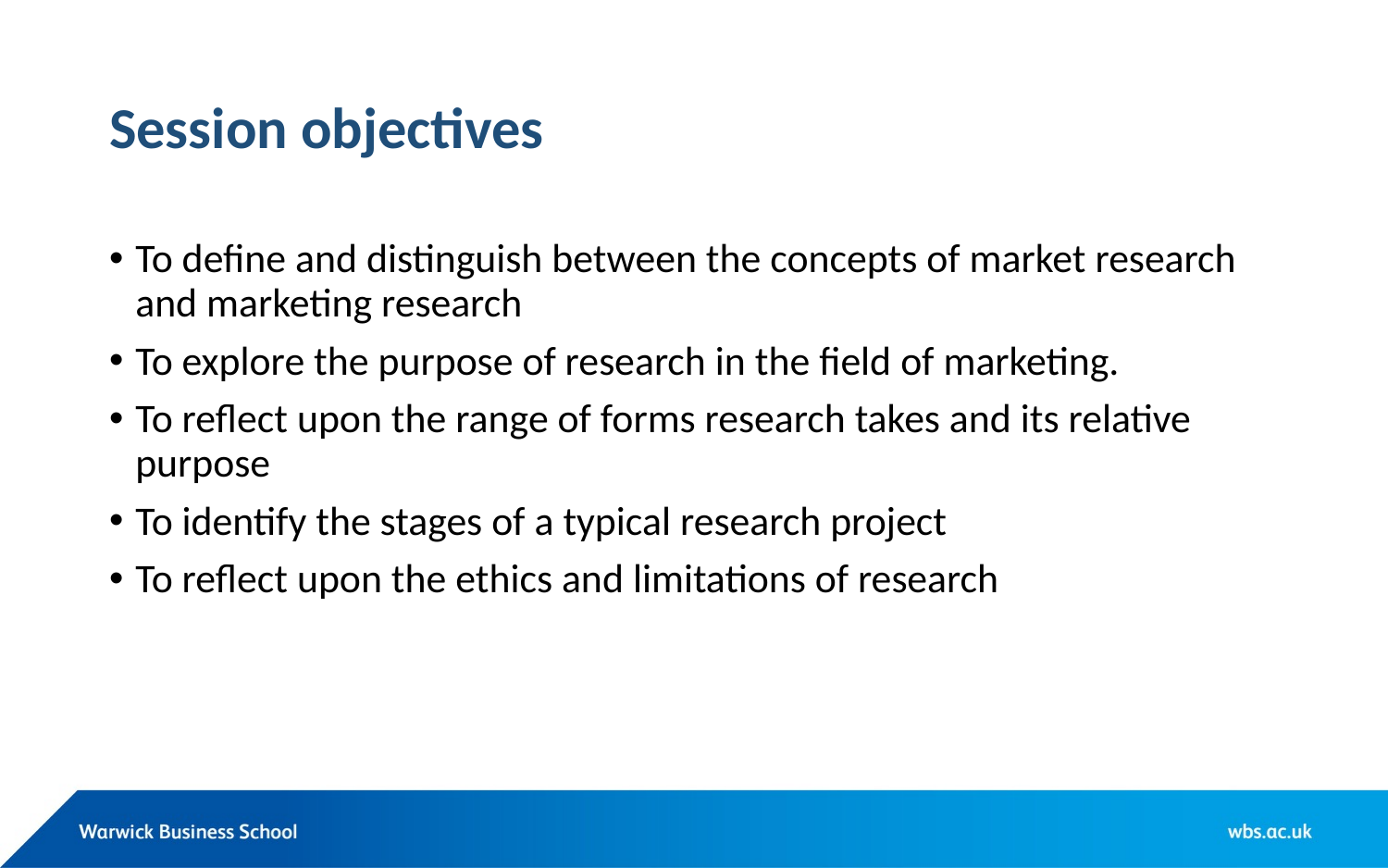

# Session objectives
To define and distinguish between the concepts of market research and marketing research
To explore the purpose of research in the field of marketing.
To reflect upon the range of forms research takes and its relative purpose
To identify the stages of a typical research project
To reflect upon the ethics and limitations of research